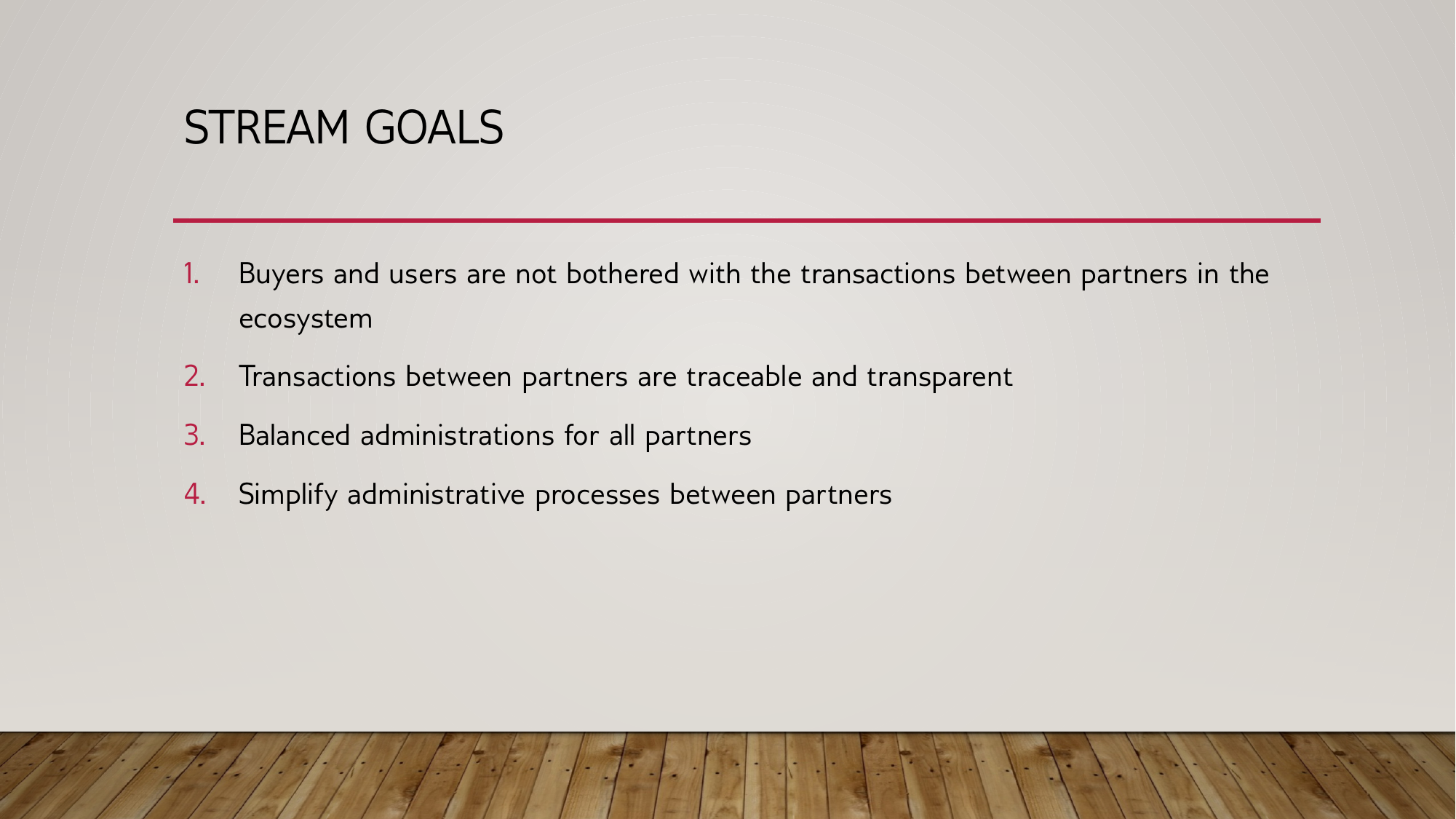

# Stream Goals
Buyers and users are not bothered with the transactions between partners in the ecosystem
Transactions between partners are traceable and transparent
Balanced administrations for all partners
Simplify administrative processes between partners